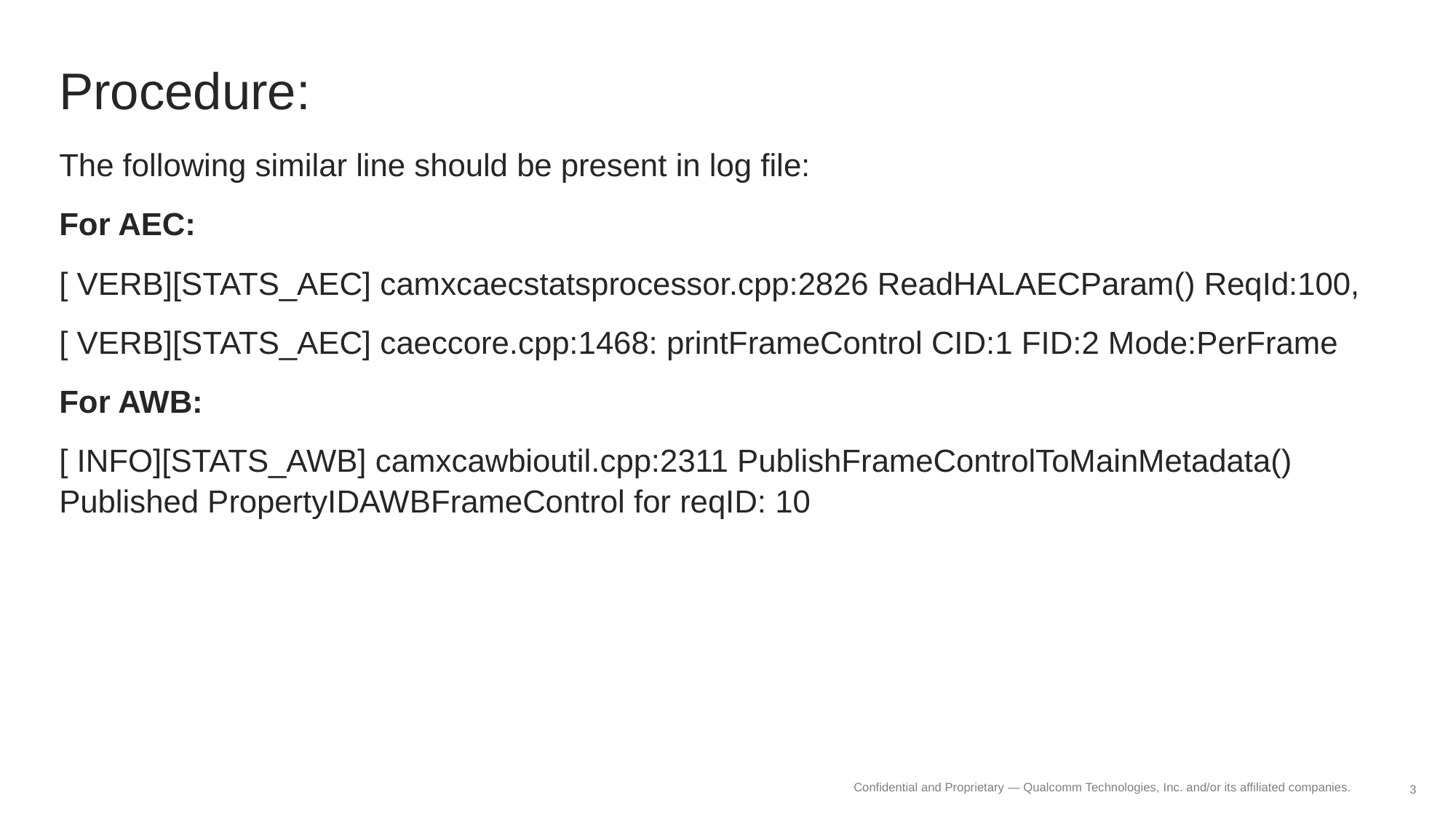

# Procedure:
The following similar line should be present in log file:
For AEC:
[ VERB][STATS_AEC] camxcaecstatsprocessor.cpp:2826 ReadHALAECParam() ReqId:100,
[ VERB][STATS_AEC] caeccore.cpp:1468: printFrameControl CID:1 FID:2 Mode:PerFrame
For AWB:
[ INFO][STATS_AWB] camxcawbioutil.cpp:2311 PublishFrameControlToMainMetadata() Published PropertyIDAWBFrameControl for reqID: 10